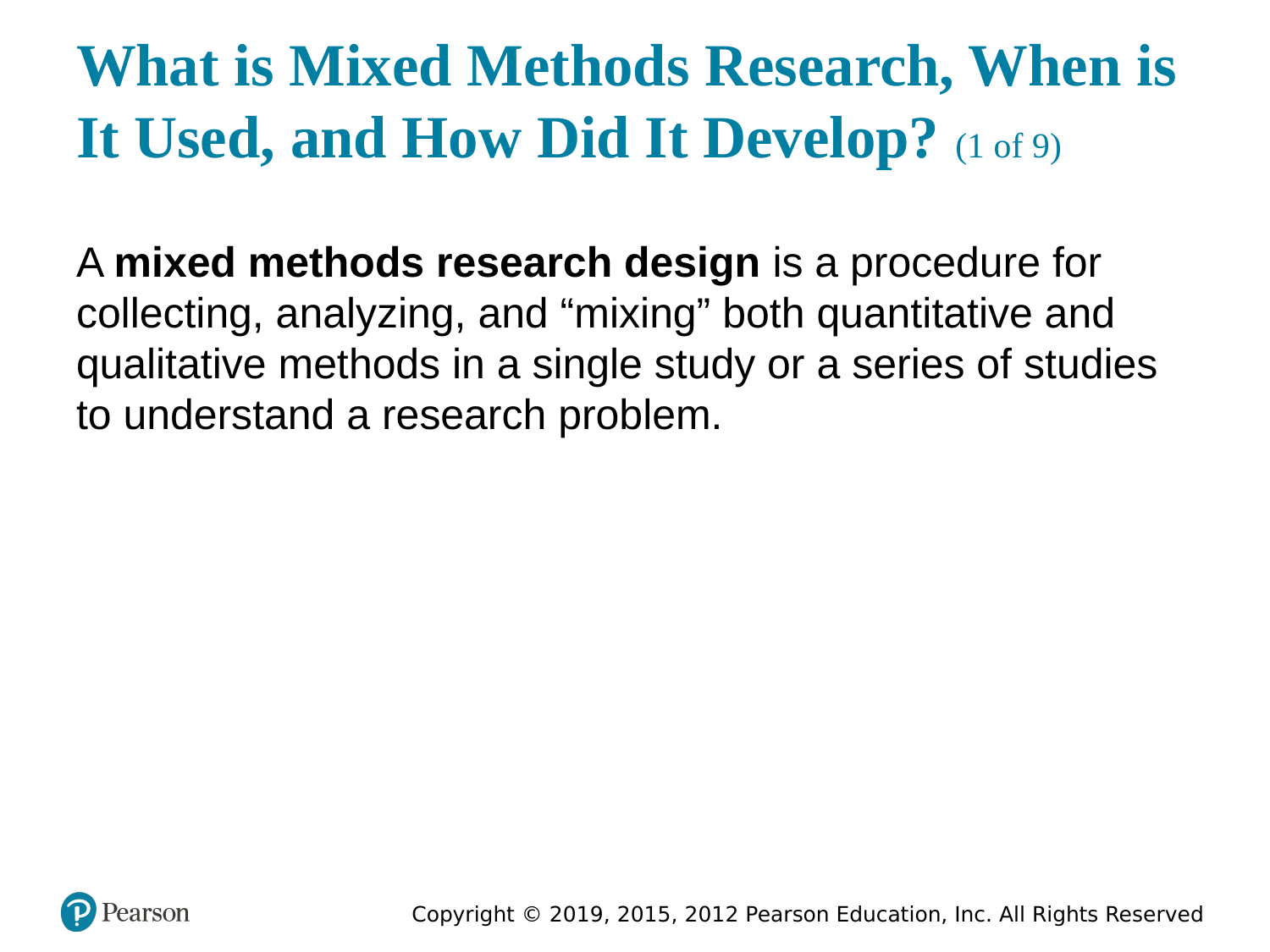

# What is Mixed Methods Research, When is It Used, and How Did It Develop? (1 of 9)
A mixed methods research design is a procedure for collecting, analyzing, and “mixing” both quantitative and qualitative methods in a single study or a series of studies to understand a research problem.